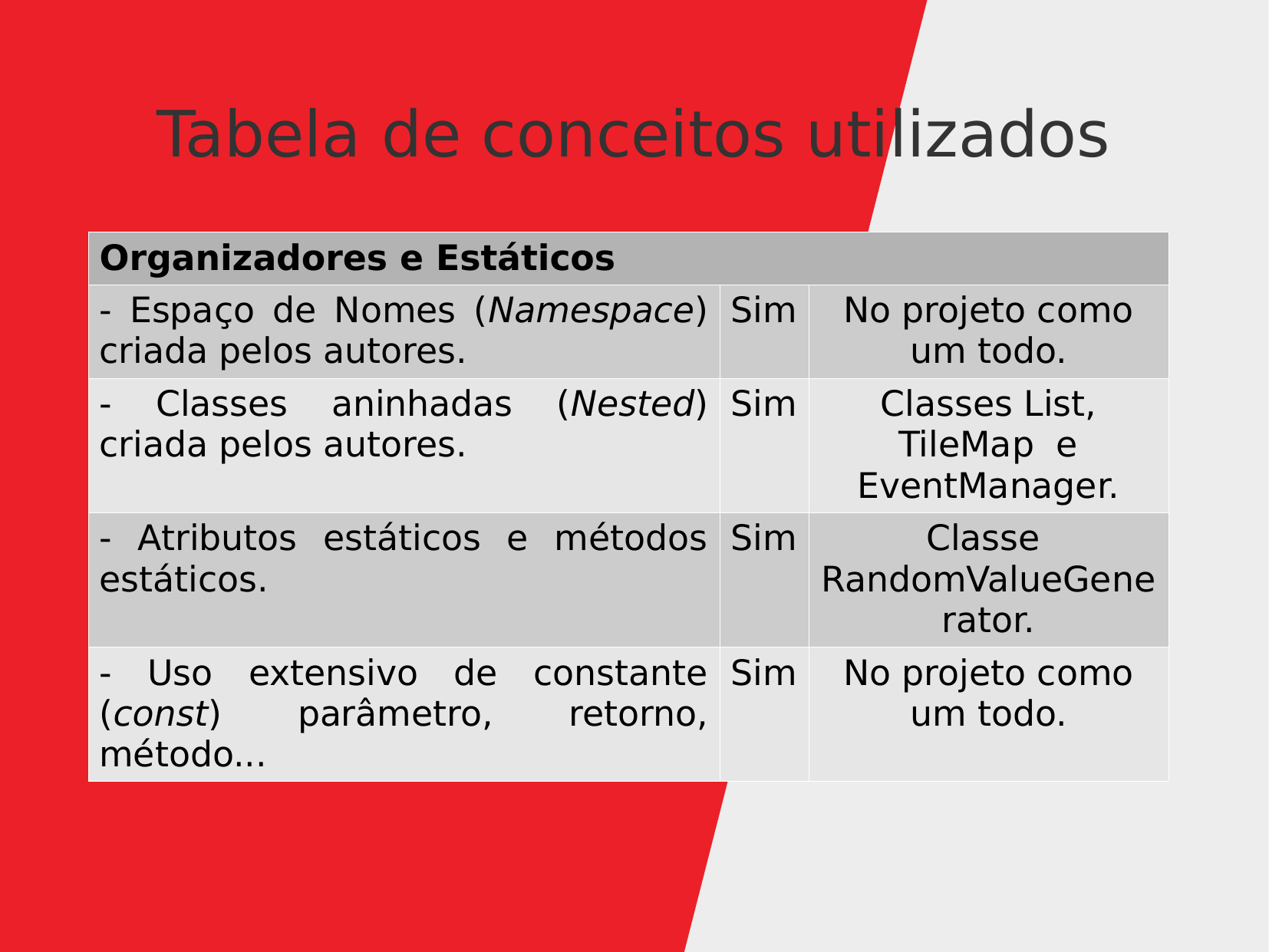

Tabela de conceitos utilizados
| Organizadores e Estáticos |  |  |
| --- | --- | --- |
| - Espaço de Nomes (Namespace) criada pelos autores. | Sim | No projeto como um todo. |
| - Classes aninhadas (Nested) criada pelos autores. | Sim | Classes List, TileMap e EventManager. |
| - Atributos estáticos e métodos estáticos. | Sim | Classe RandomValueGenerator. |
| - Uso extensivo de constante (const) parâmetro, retorno, método... | Sim | No projeto como um todo. |